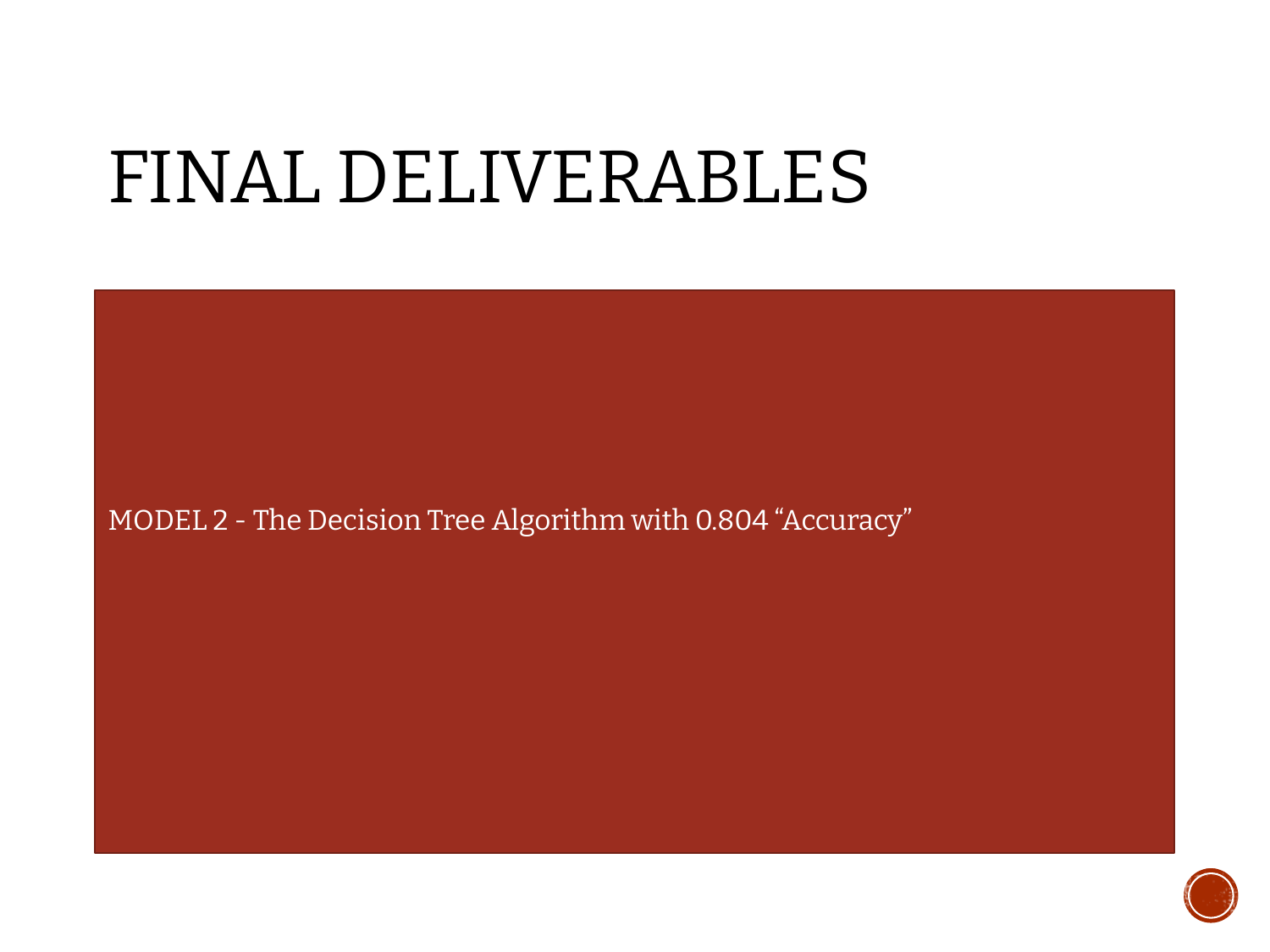

# Final deliverables

MODEL 2 - The Decision Tree Algorithm with 0.804 “Accuracy”
Model 1 - KNN Machine Learning Algorithm with 0.933 RECALL